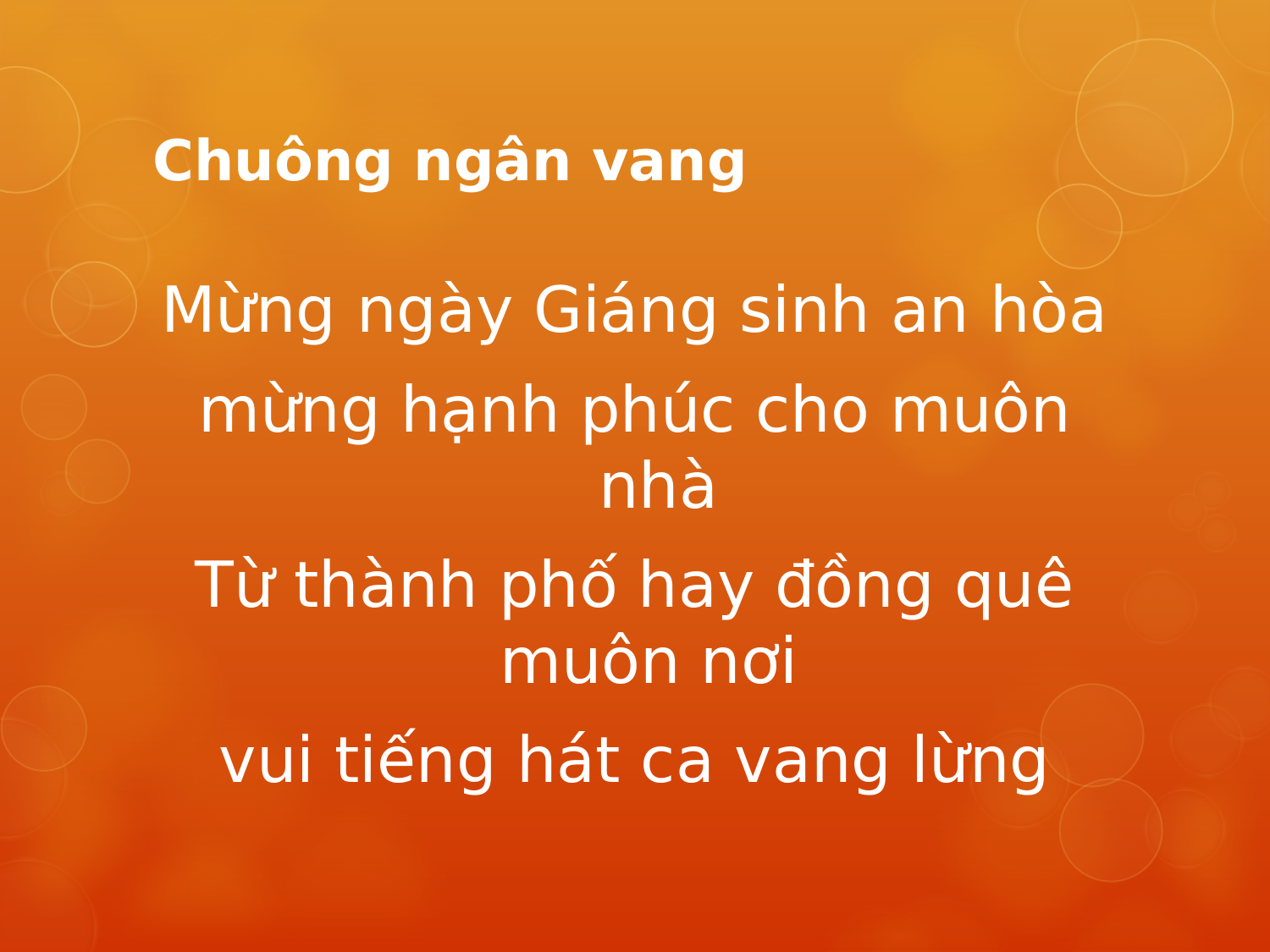

# Chuông ngân vang
Mừng ngày Giáng sinh an hòa
mừng hạnh phúc cho muôn nhà
Từ thành phố hay đồng quê muôn nơi
vui tiếng hát ca vang lừng